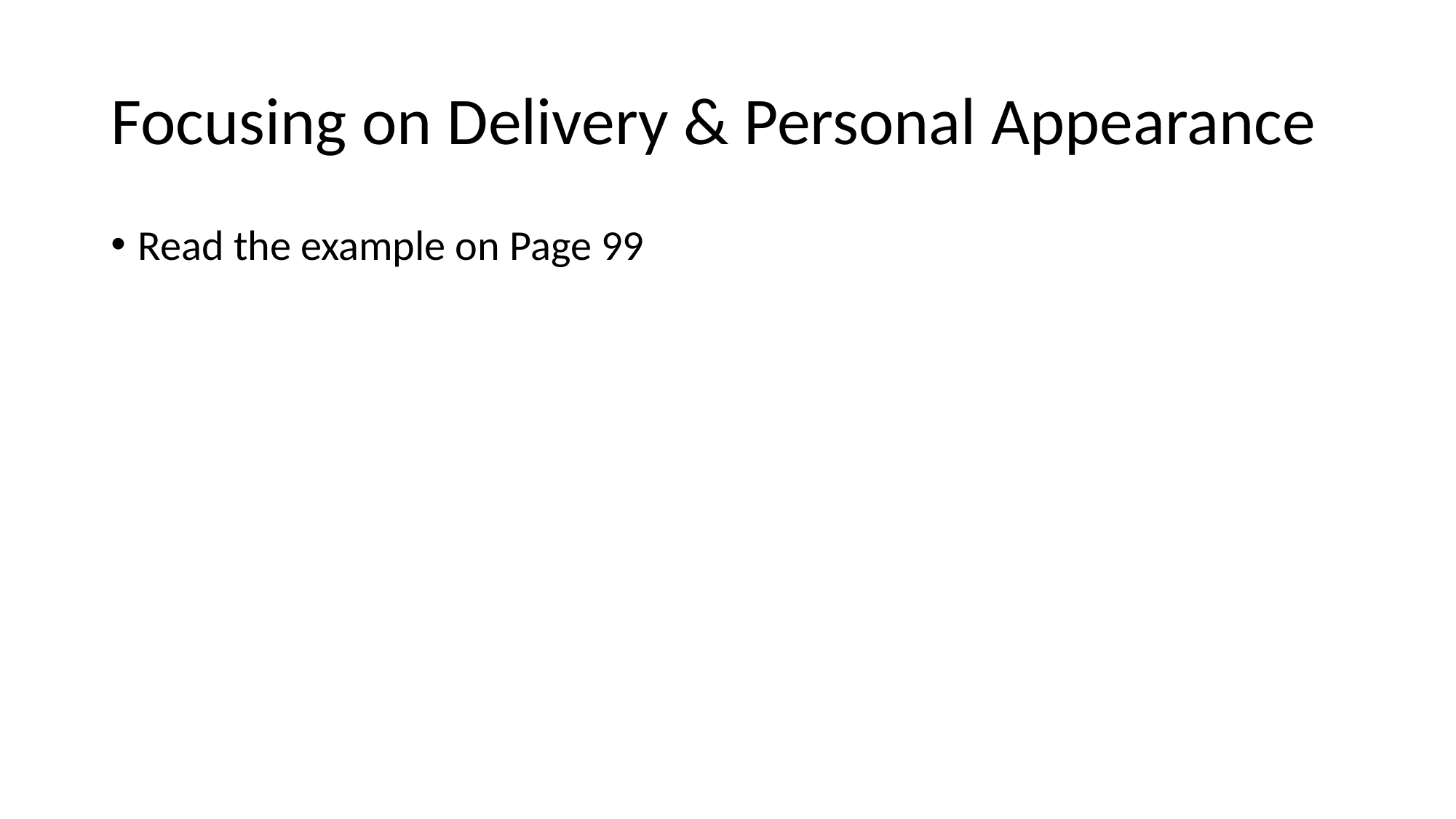

# Focusing on Delivery & Personal Appearance
Read the example on Page 99